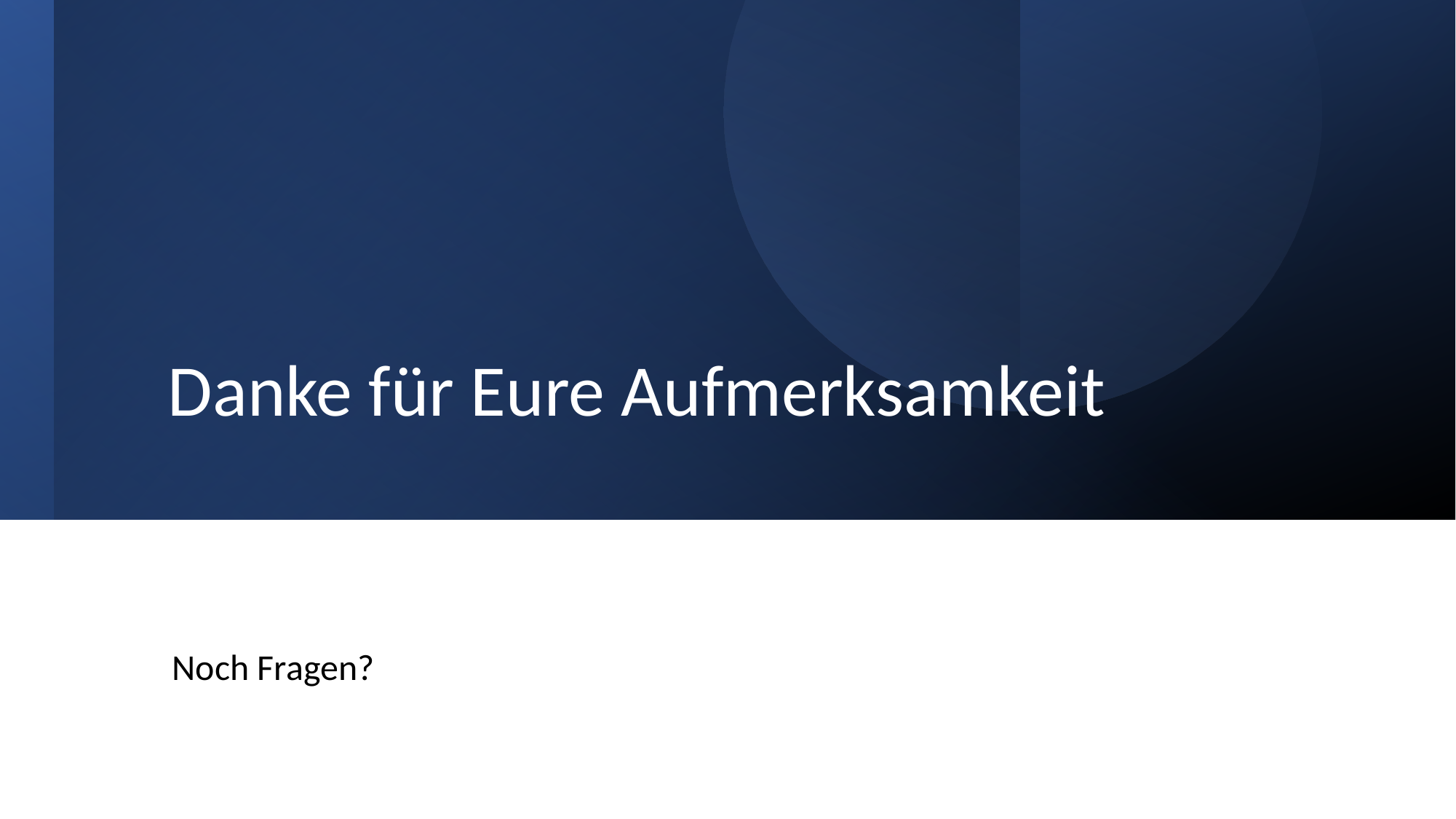

# Danke für Eure Aufmerksamkeit
Noch Fragen?